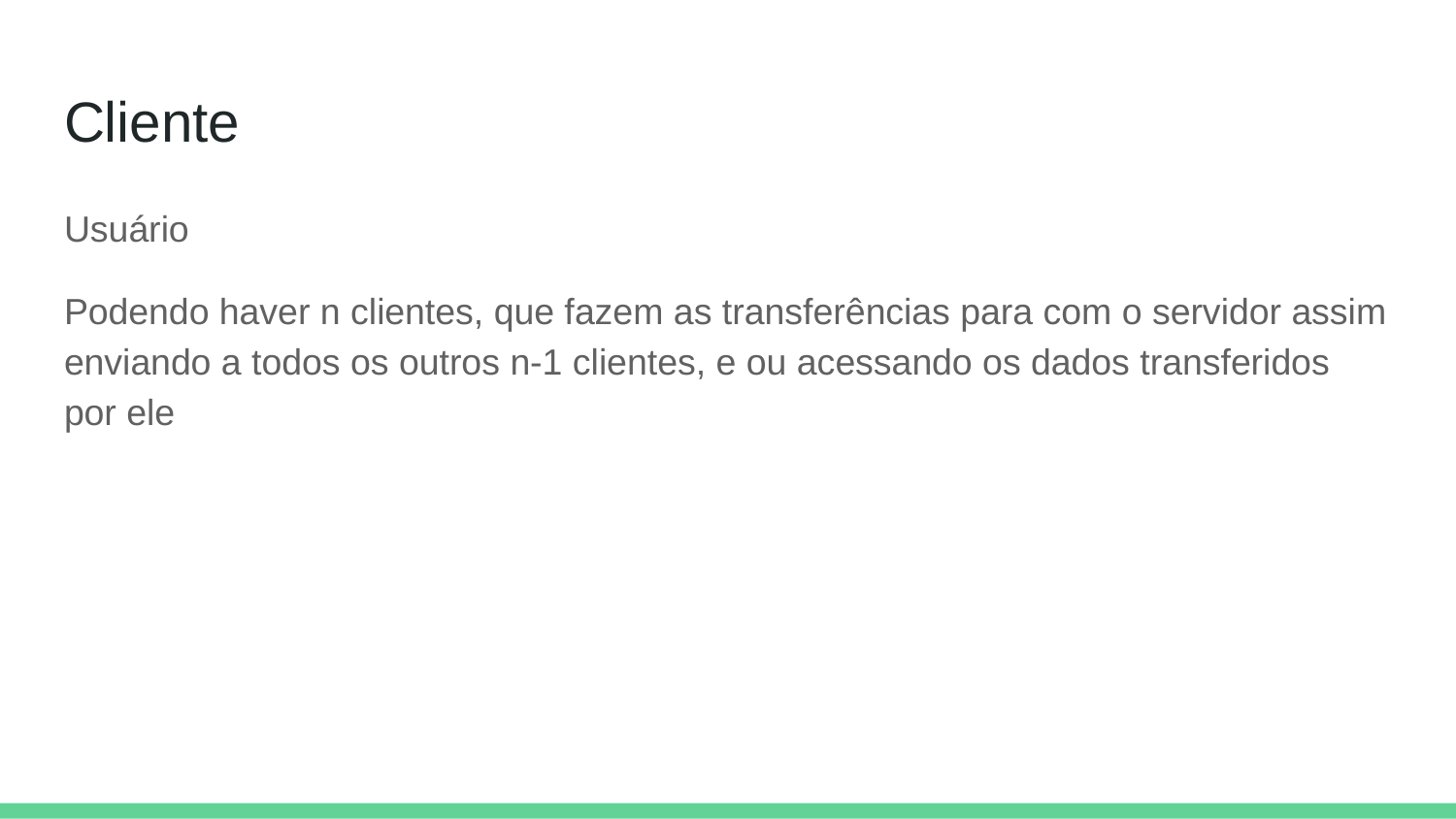

# Cliente
Usuário
Podendo haver n clientes, que fazem as transferências para com o servidor assim enviando a todos os outros n-1 clientes, e ou acessando os dados transferidos por ele